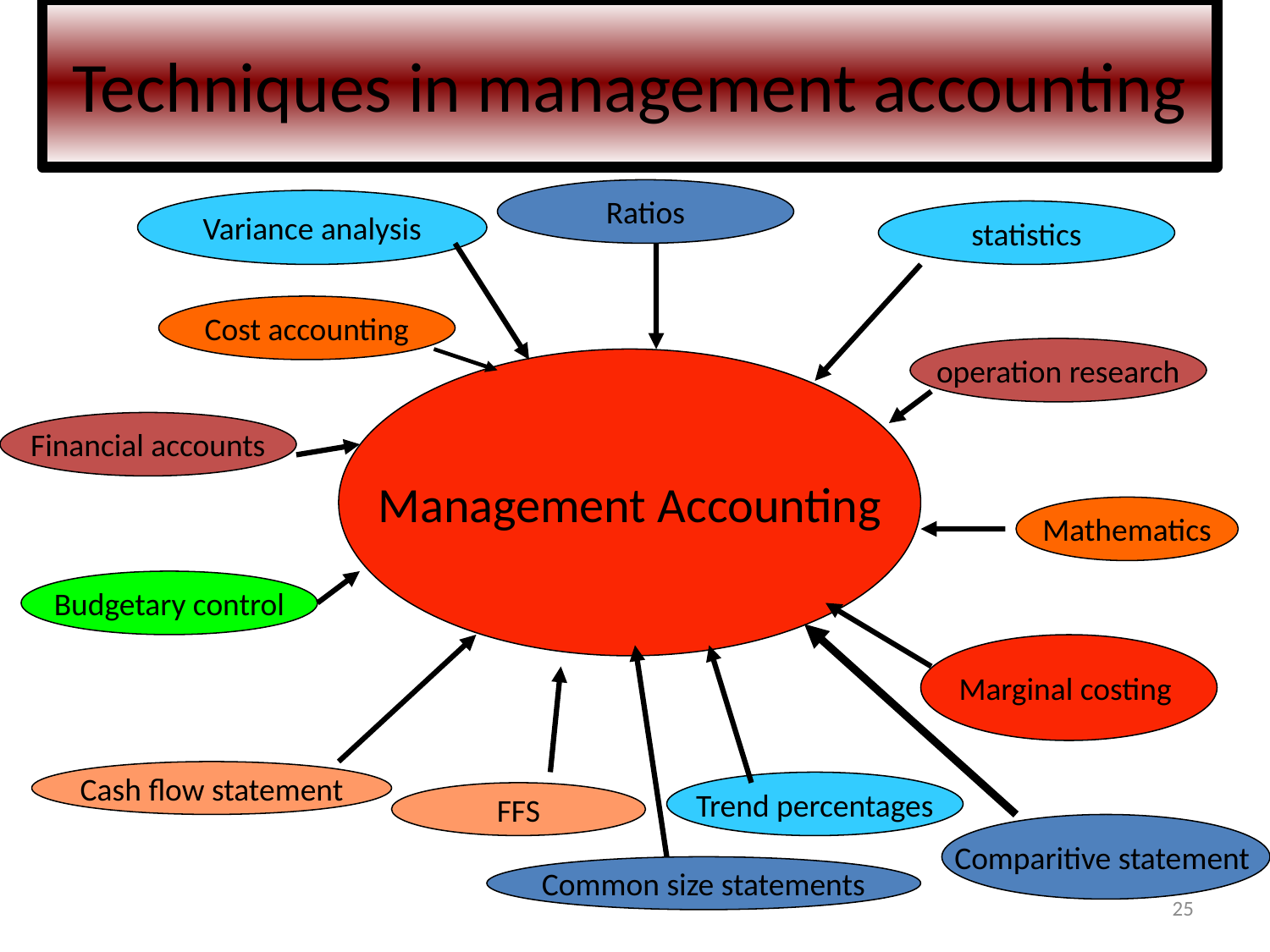

# Techniques in management accounting

Ratios
Variance analysis
statistics

Cost accounting
operation research
Management Accounting

Financial accounts

Mathematics

Budgetary control

Marginal costing

Cash flow statement
Trend percentages
FFS
Comparitive statement
Common size statements
25